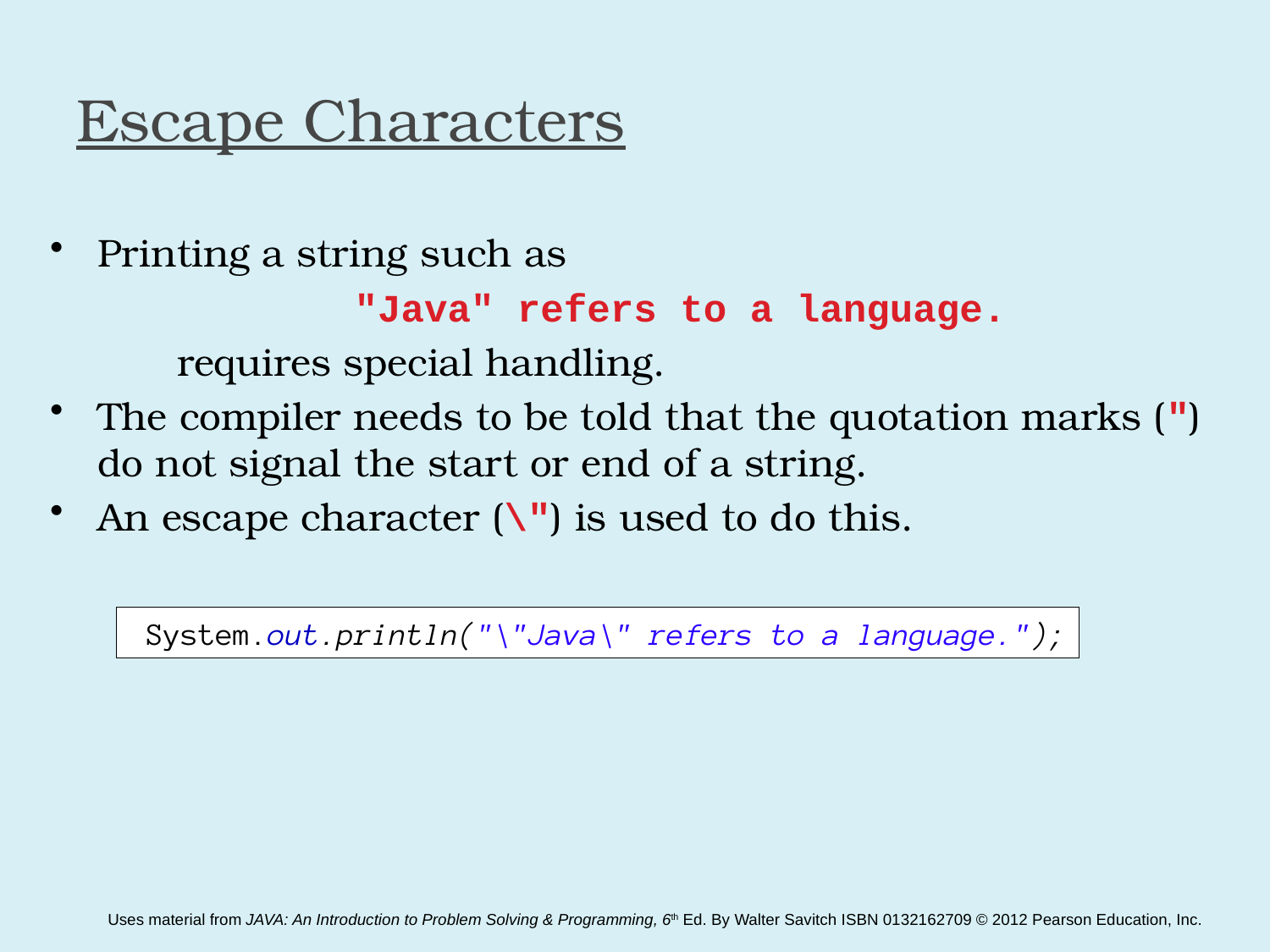

# Escape Characters
Printing a string such as
"Java" refers to a language.
	requires special handling.
The compiler needs to be told that the quotation marks (") do not signal the start or end of a string.
An escape character (\") is used to do this.
 System.out.println("\"Java\" refers to a language.");